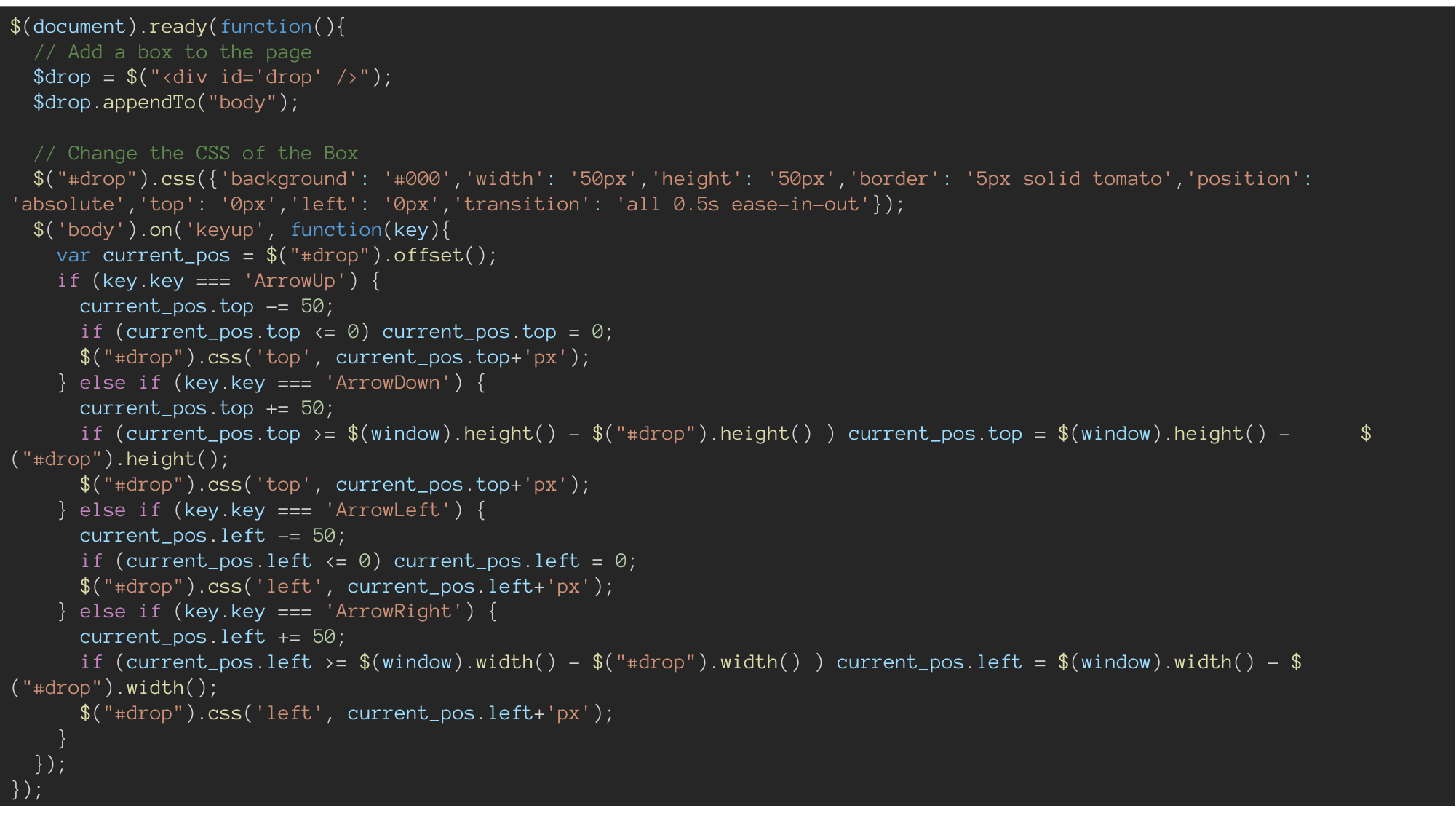

$(document).ready(function(){
  // Add a box to the page
  $drop = $("<div id='drop' />");
  $drop.appendTo("body");
  // Change the CSS of the Box
  $("#drop").css({'background': '#000','width': '50px','height': '50px','border': '5px solid tomato','position': 'absolute','top': '0px','left': '0px','transition': 'all 0.5s ease-in-out'});
  $('body').on('keyup', function(key){
    var current_pos = $("#drop").offset();
    if (key.key === 'ArrowUp') {
      current_pos.top -= 50;
      if (current_pos.top <= 0) current_pos.top = 0;
      $("#drop").css('top', current_pos.top+'px');
    } else if (key.key === 'ArrowDown') {
      current_pos.top += 50;
      if (current_pos.top >= $(window).height() - $("#drop").height() ) current_pos.top = $(window).height() -      $("#drop").height();
      $("#drop").css('top', current_pos.top+'px');
    } else if (key.key === 'ArrowLeft') {
      current_pos.left -= 50;
      if (current_pos.left <= 0) current_pos.left = 0;
      $("#drop").css('left', current_pos.left+'px');
    } else if (key.key === 'ArrowRight') {
      current_pos.left += 50;
      if (current_pos.left >= $(window).width() - $("#drop").width() ) current_pos.left = $(window).width() - $("#drop").width();
      $("#drop").css('left', current_pos.left+'px');
    }
  });
});